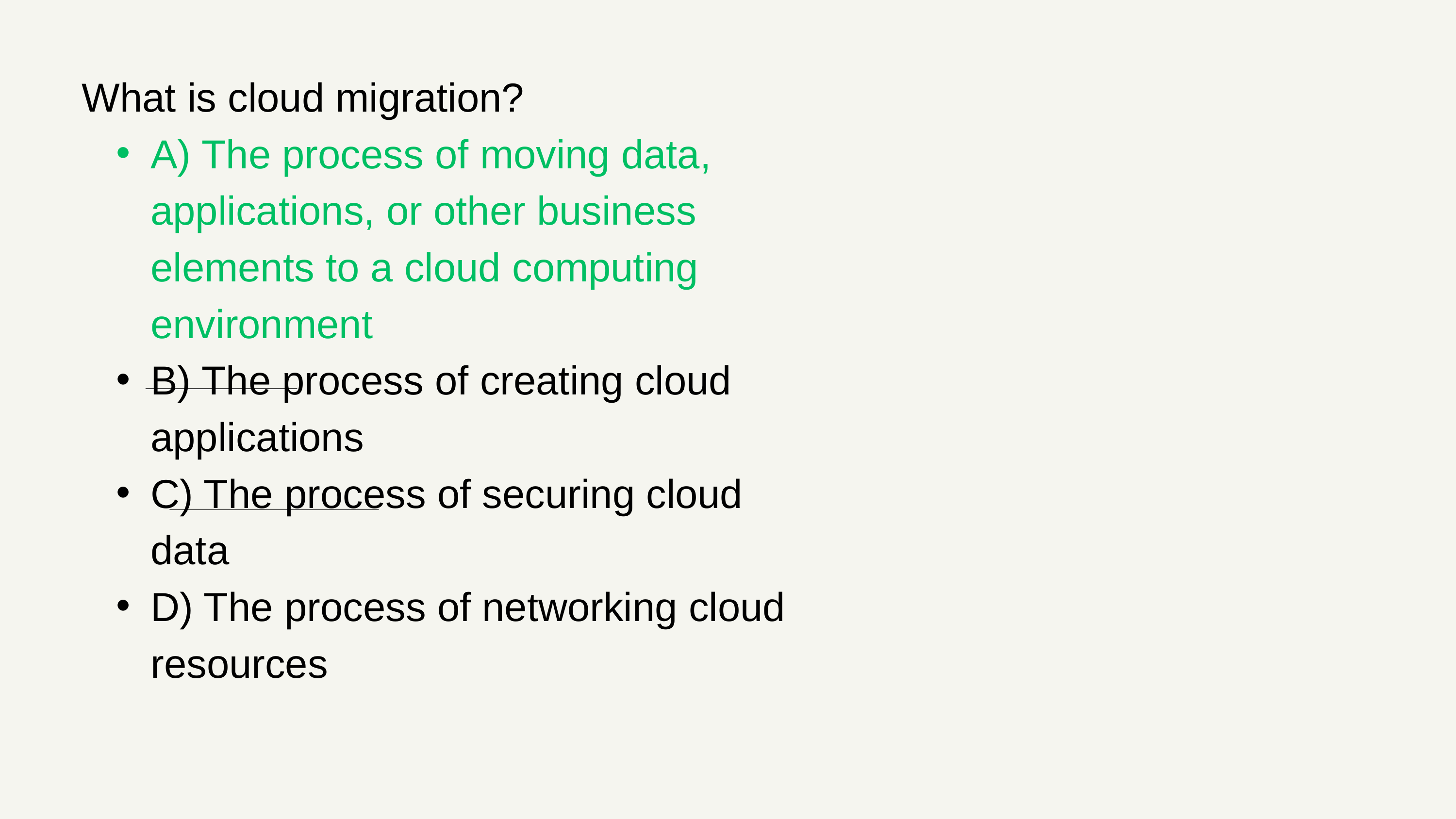

What is cloud migration?
A) The process of moving data, applications, or other business elements to a cloud computing environment
B) The process of creating cloud applications
C) The process of securing cloud data
D) The process of networking cloud resources